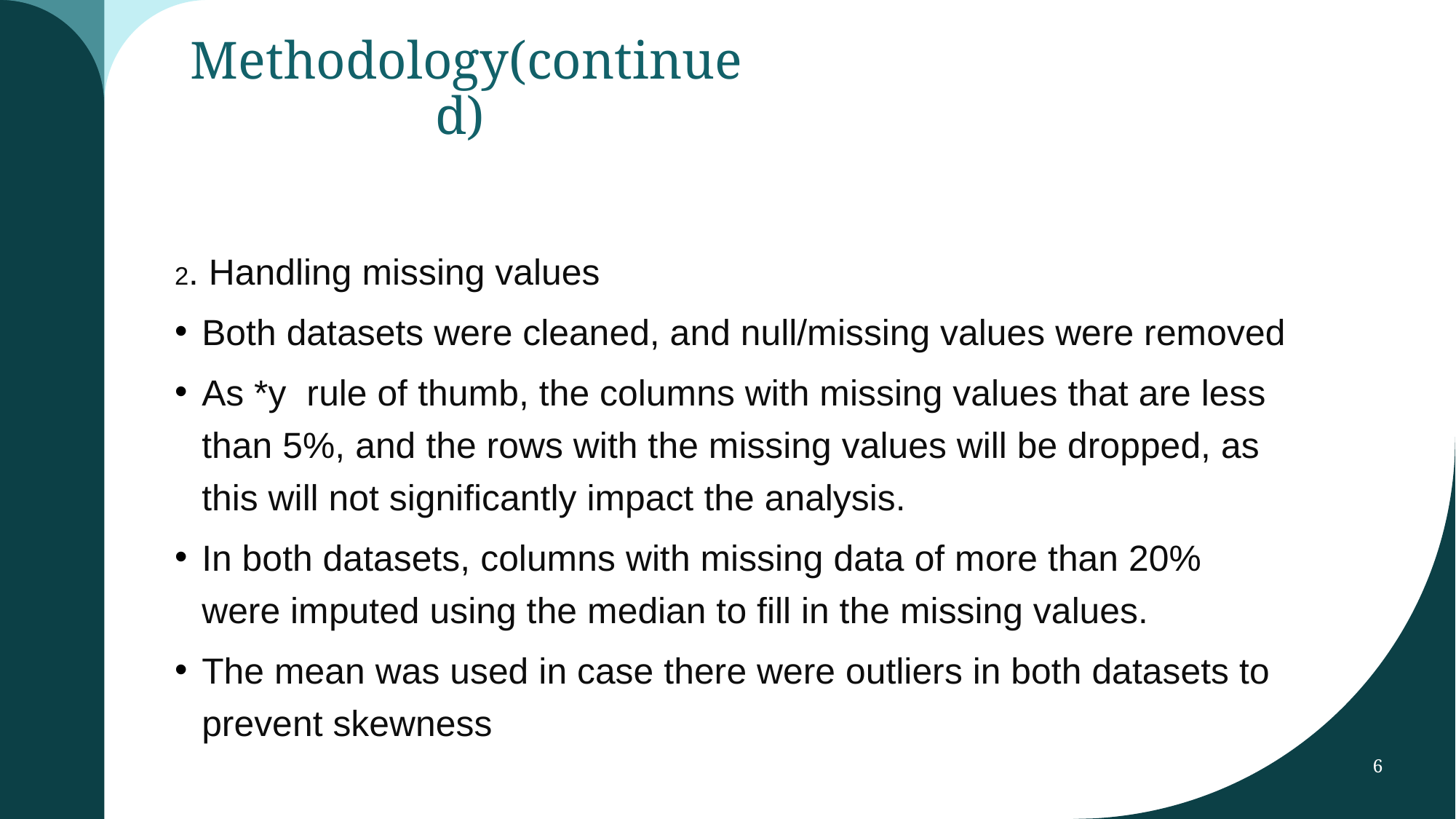

# Methodology(continued)

2. Handling missing values
Both datasets were cleaned, and null/missing values were removed
As *y  rule of thumb, the columns with missing values that are less than 5%, and the rows with the missing values will be dropped, as this will not significantly impact the analysis.
In both datasets, columns with missing data of more than 20% were imputed using the median to fill in the missing values.
The mean was used in case there were outliers in both datasets to prevent skewness

6